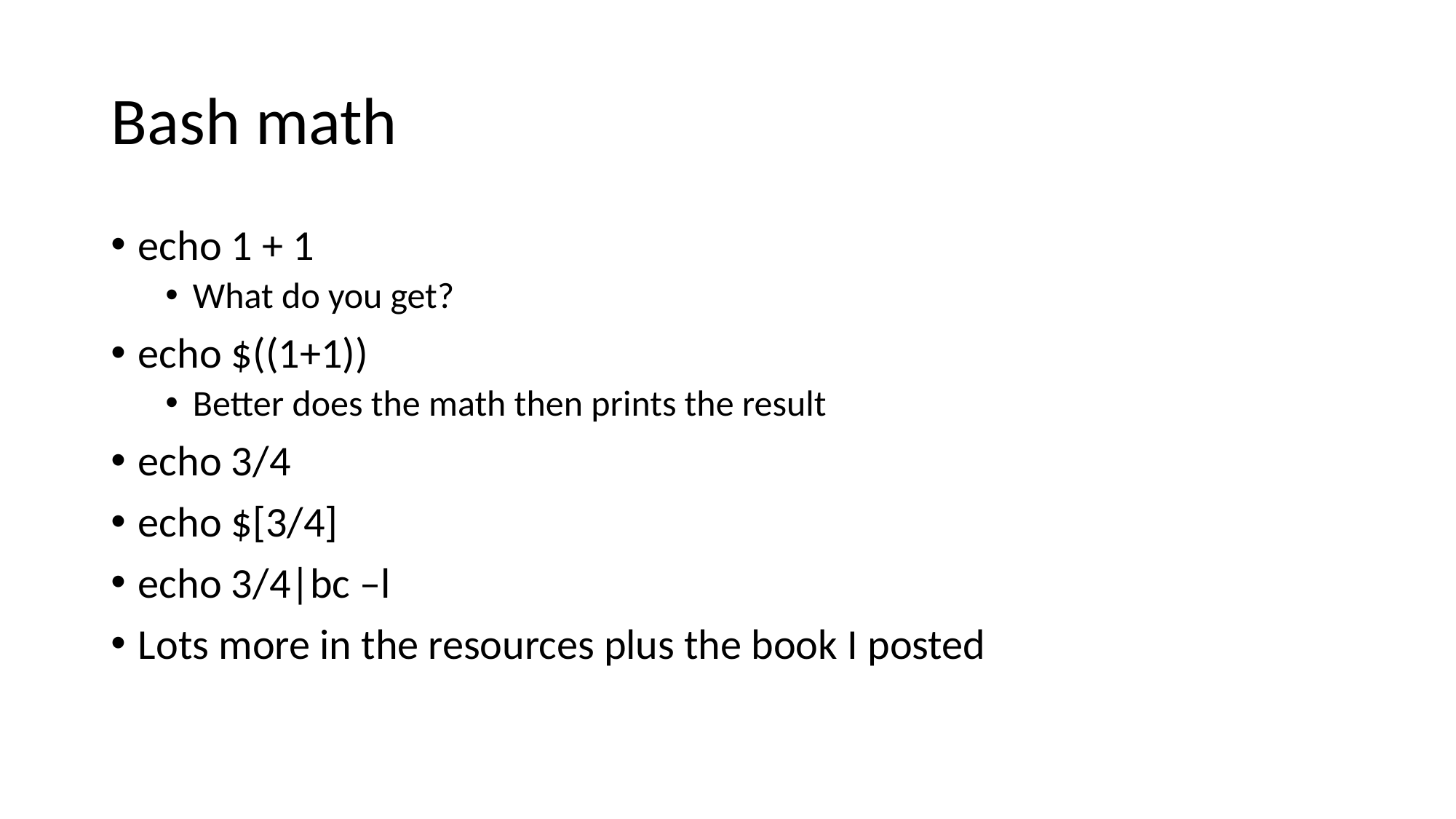

# Bash math
echo 1 + 1
What do you get?
echo $((1+1))
Better does the math then prints the result
echo 3/4
echo $[3/4]
echo 3/4|bc –l
Lots more in the resources plus the book I posted